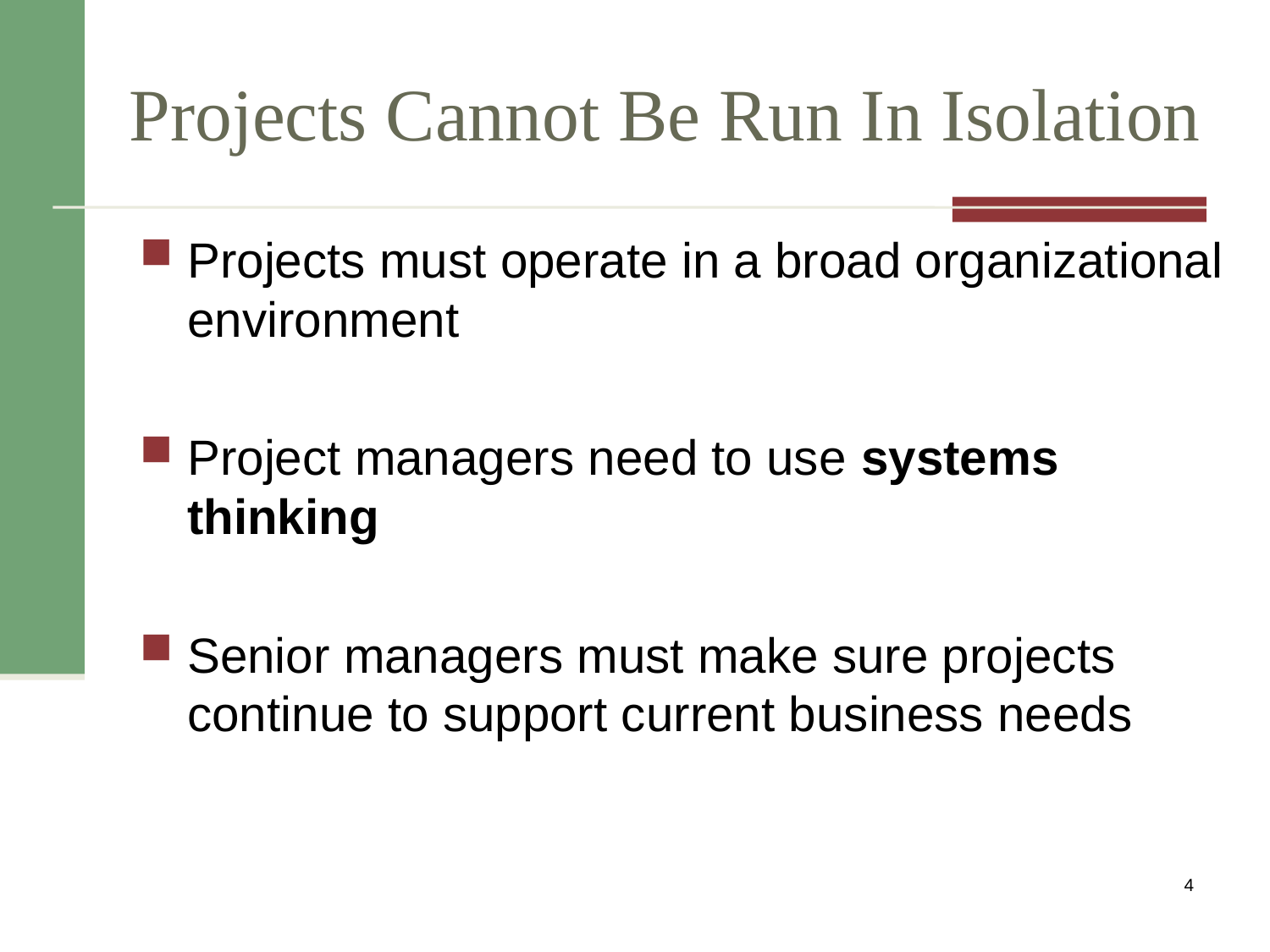

# Projects Cannot Be Run In Isolation
Projects must operate in a broad organizational environment

Project managers need to use systems thinking

Senior managers must make sure projects continue to support current business needs

4